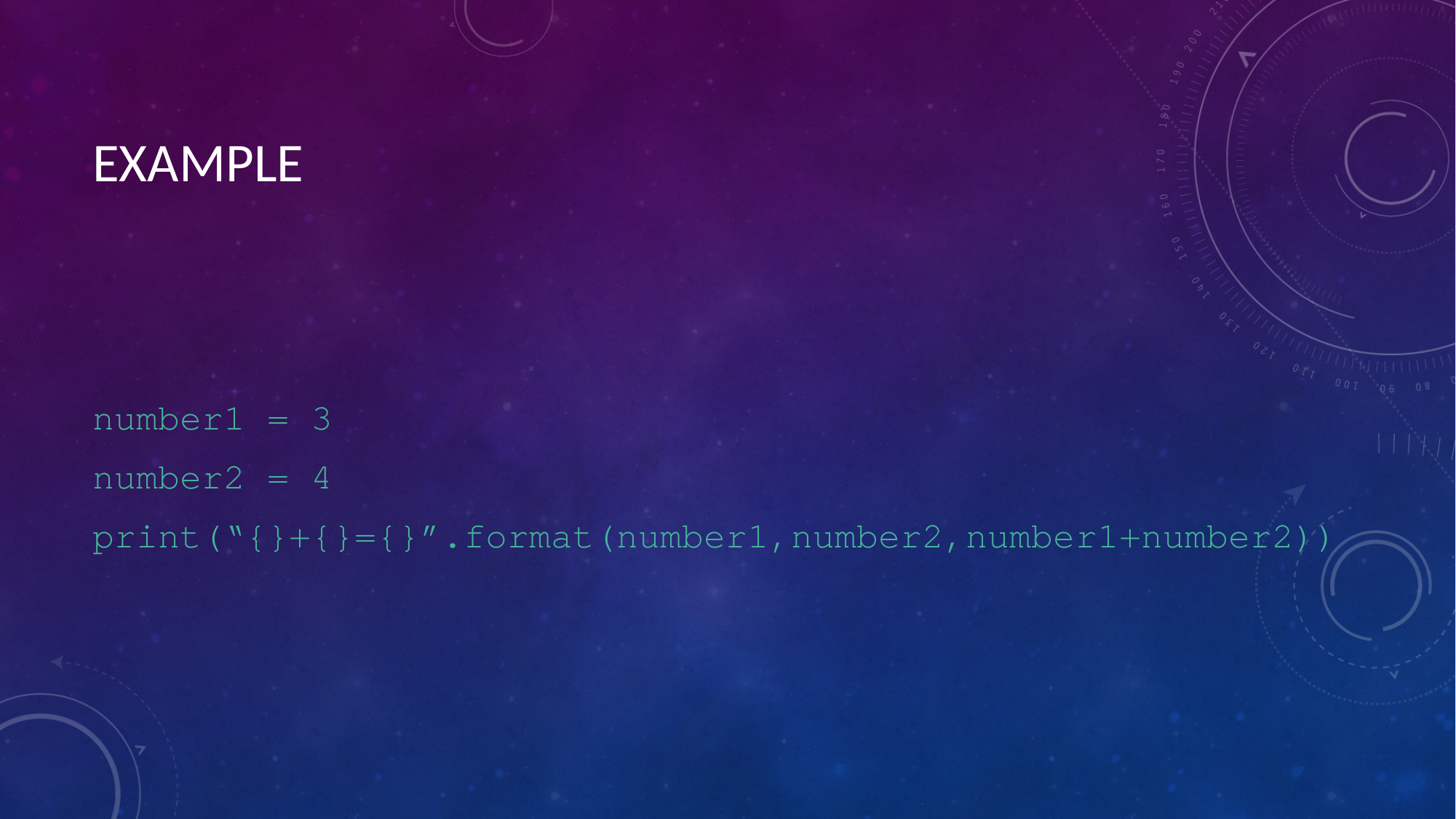

# Example
number1 = 3
number2 = 4
print(“{}+{}={}”.format(number1,number2,number1+number2))